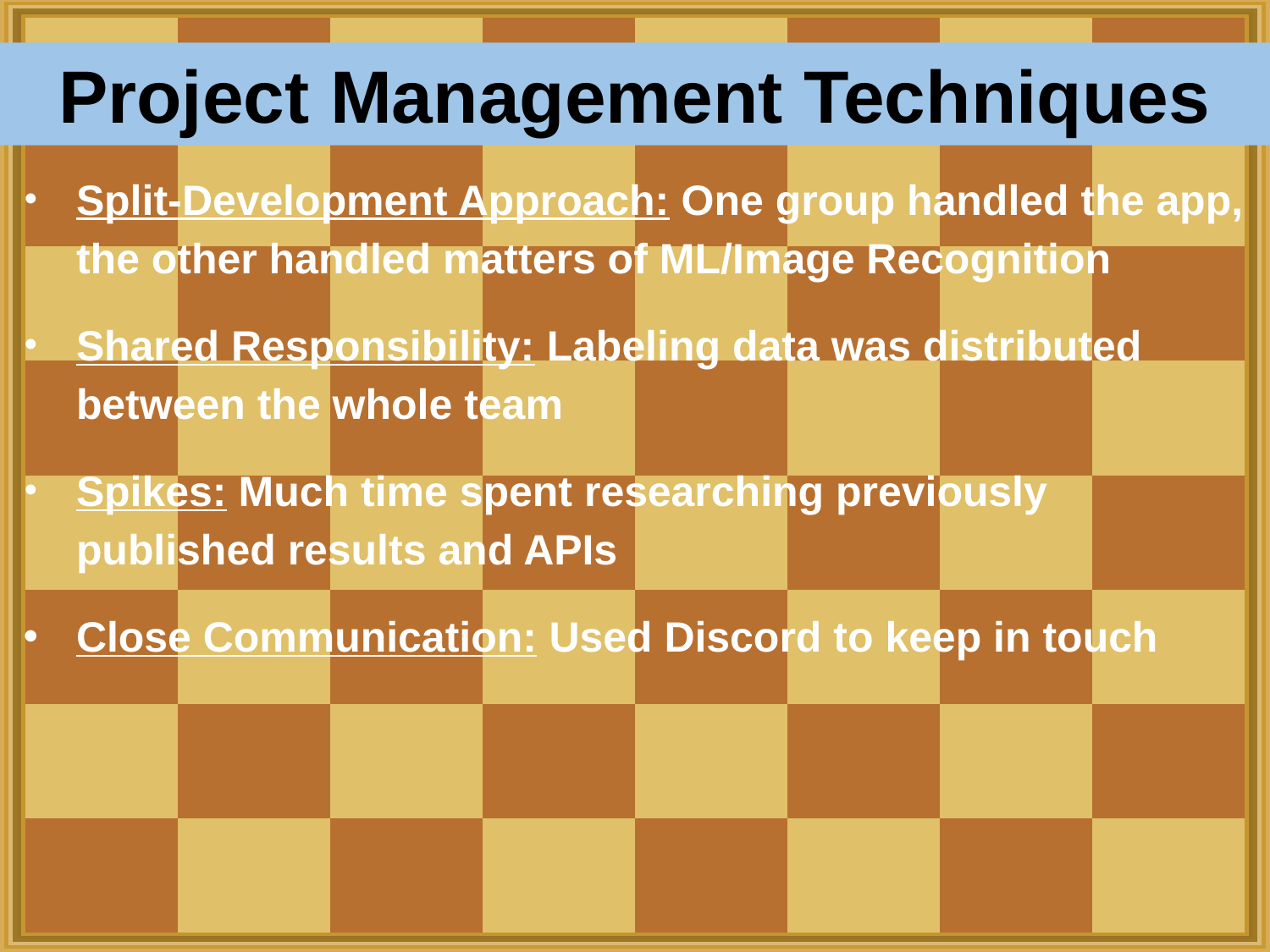

Project Management Techniques
Split-Development Approach: One group handled the app, the other handled matters of ML/Image Recognition
Shared Responsibility: Labeling data was distributed between the whole team
Spikes: Much time spent researching previously published results and APIs
Close Communication: Used Discord to keep in touch